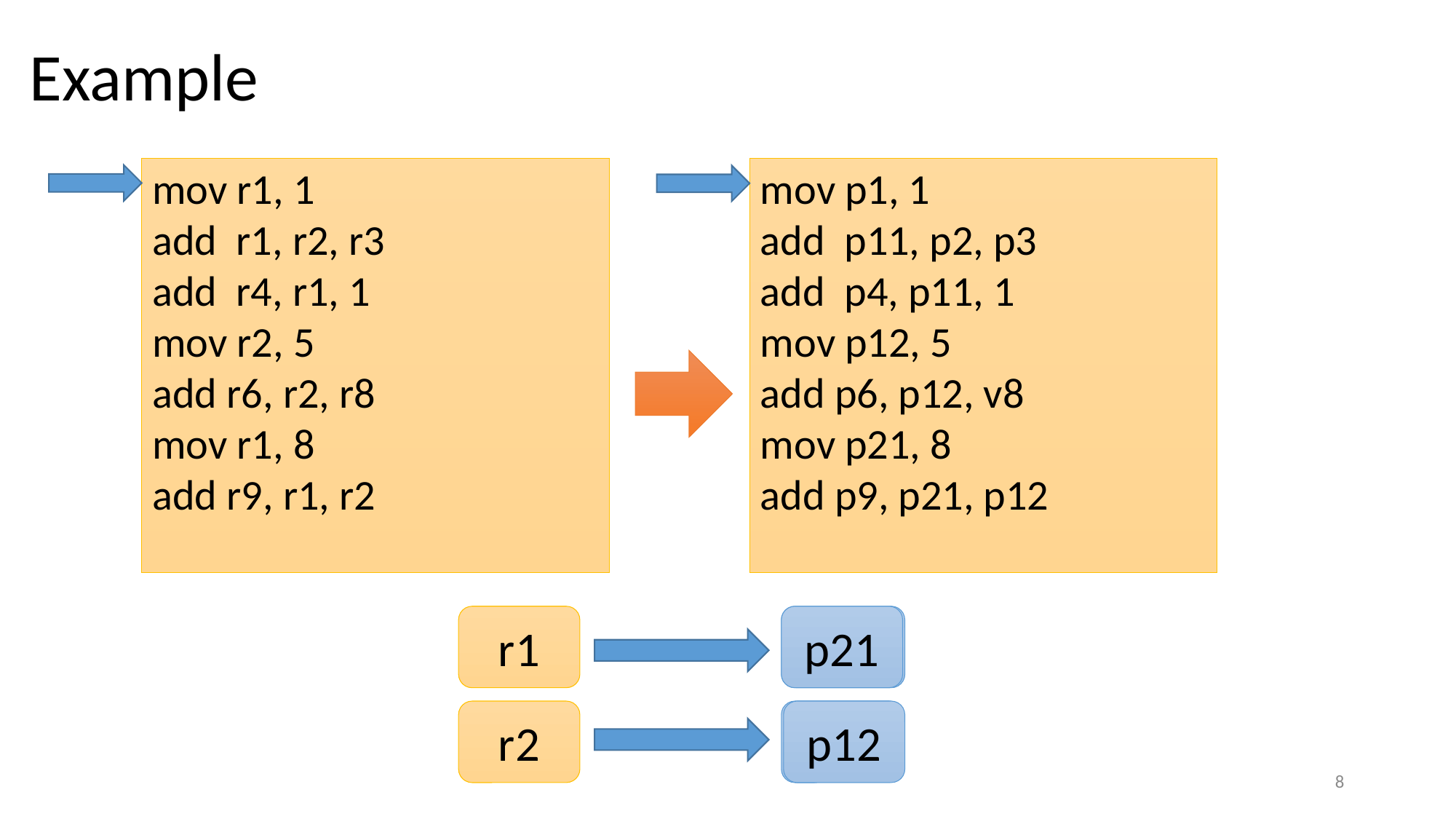

# Example
mov p1, 1
add  p11, p2, p3
add  p4, p11, 1
mov p12, 5
add p6, p12, v8
mov p21, 8
add p9, p21, p12

mov r1, 1
add  r1, r2, r3
add  r4, r1, 1
mov r2, 5
add r6, r2, r8
mov r1, 8
add r9, r1, r2

r1
p1
p21
p11

r2
p2
p12

8